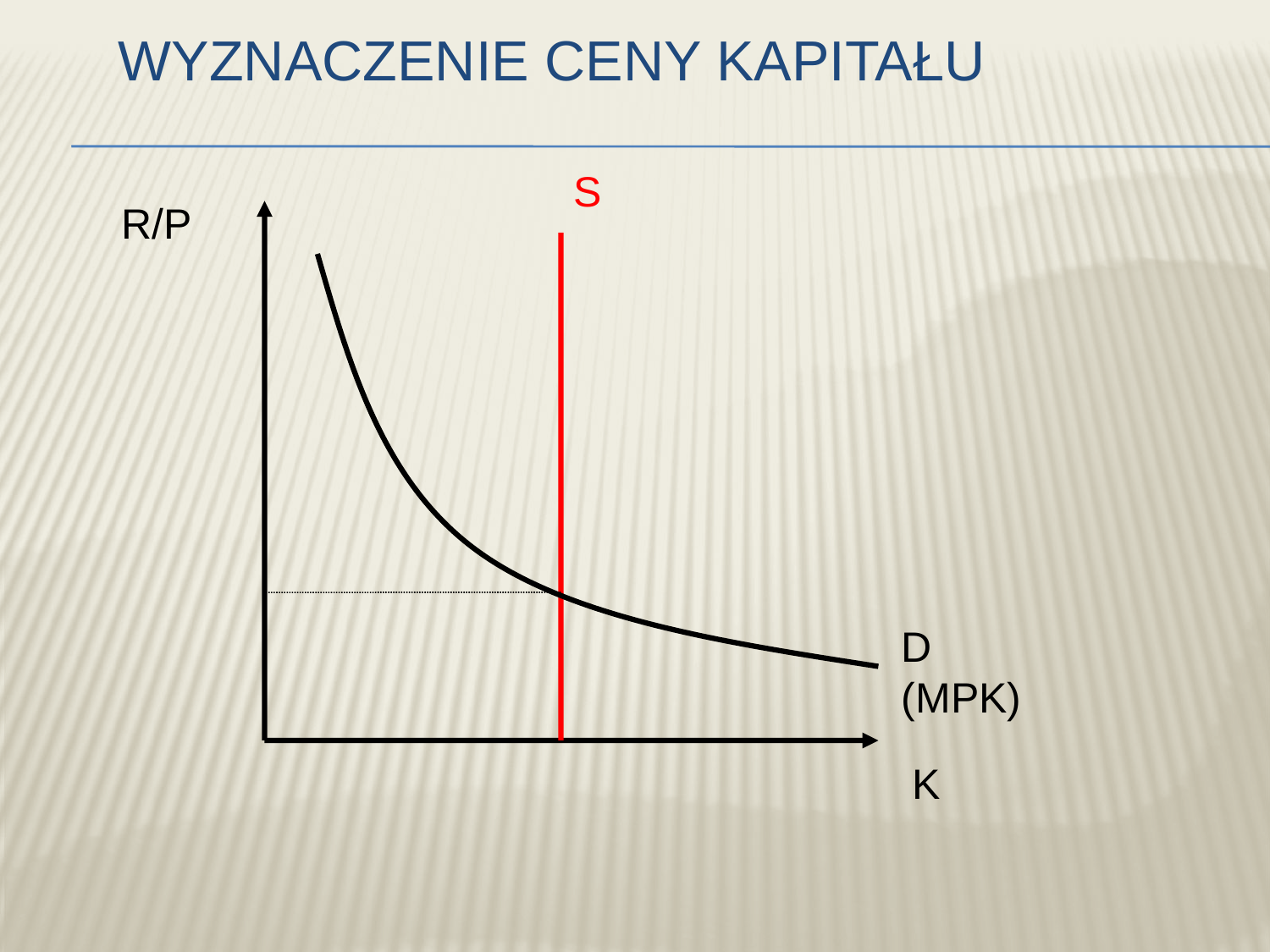

# Wyznaczenie ceny kapitału
S
R/P

D (MPK)

K